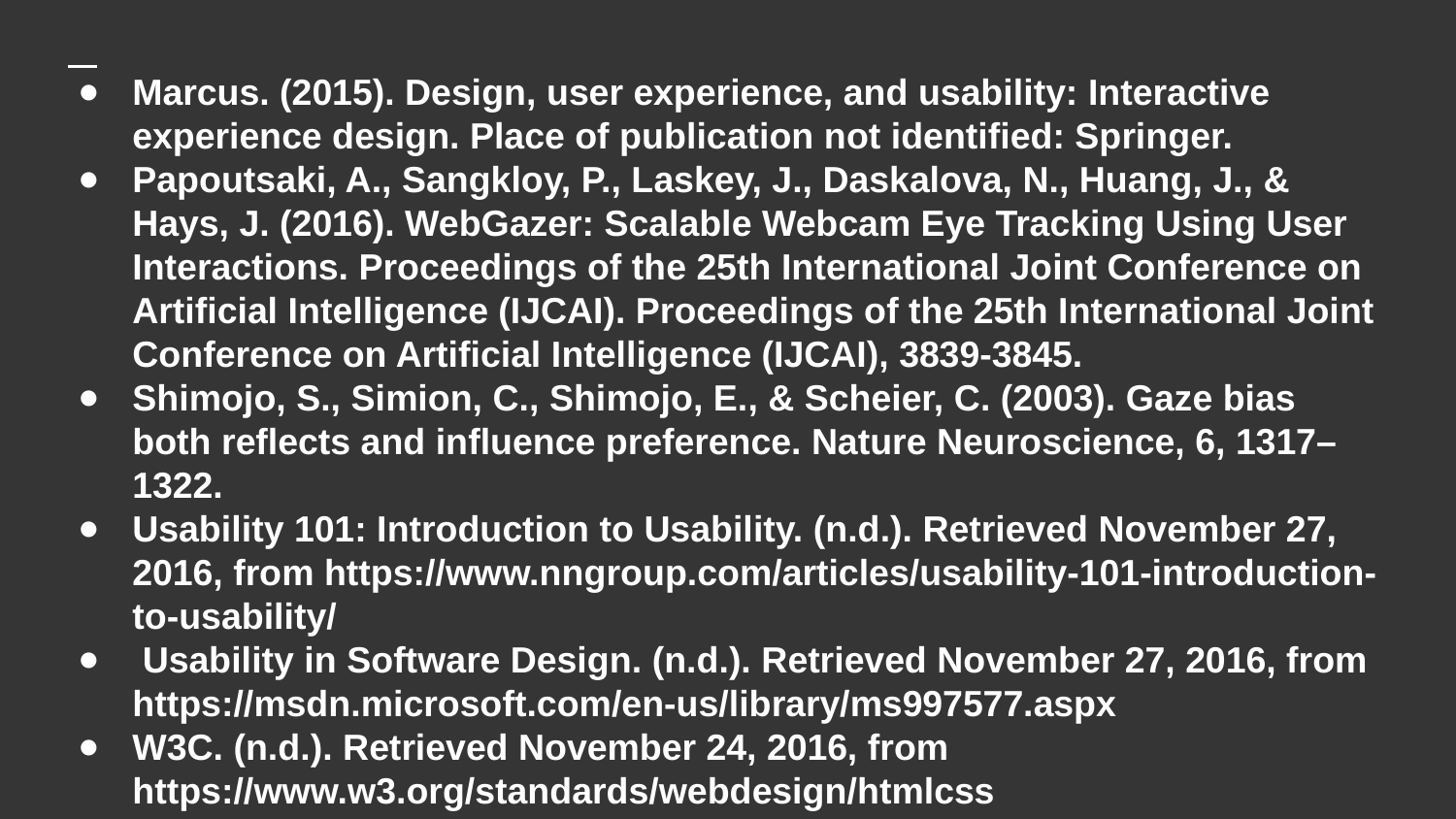

# Marcus. (2015). Design, user experience, and usability: Interactive experience design. Place of publication not identified: Springer.
Papoutsaki, A., Sangkloy, P., Laskey, J., Daskalova, N., Huang, J., & Hays, J. (2016). WebGazer: Scalable Webcam Eye Tracking Using User Interactions. Proceedings of the 25th International Joint Conference on Artificial Intelligence (IJCAI). Proceedings of the 25th International Joint Conference on Artificial Intelligence (IJCAI), 3839-3845.
Shimojo, S., Simion, C., Shimojo, E., & Scheier, C. (2003). Gaze bias both reflects and influence preference. Nature Neuroscience, 6, 1317–1322.
Usability 101: Introduction to Usability. (n.d.). Retrieved November 27, 2016, from https://www.nngroup.com/articles/usability-101-introduction-to-usability/
 Usability in Software Design. (n.d.). Retrieved November 27, 2016, from https://msdn.microsoft.com/en-us/library/ms997577.aspx
W3C. (n.d.). Retrieved November 24, 2016, from https://www.w3.org/standards/webdesign/htmlcss